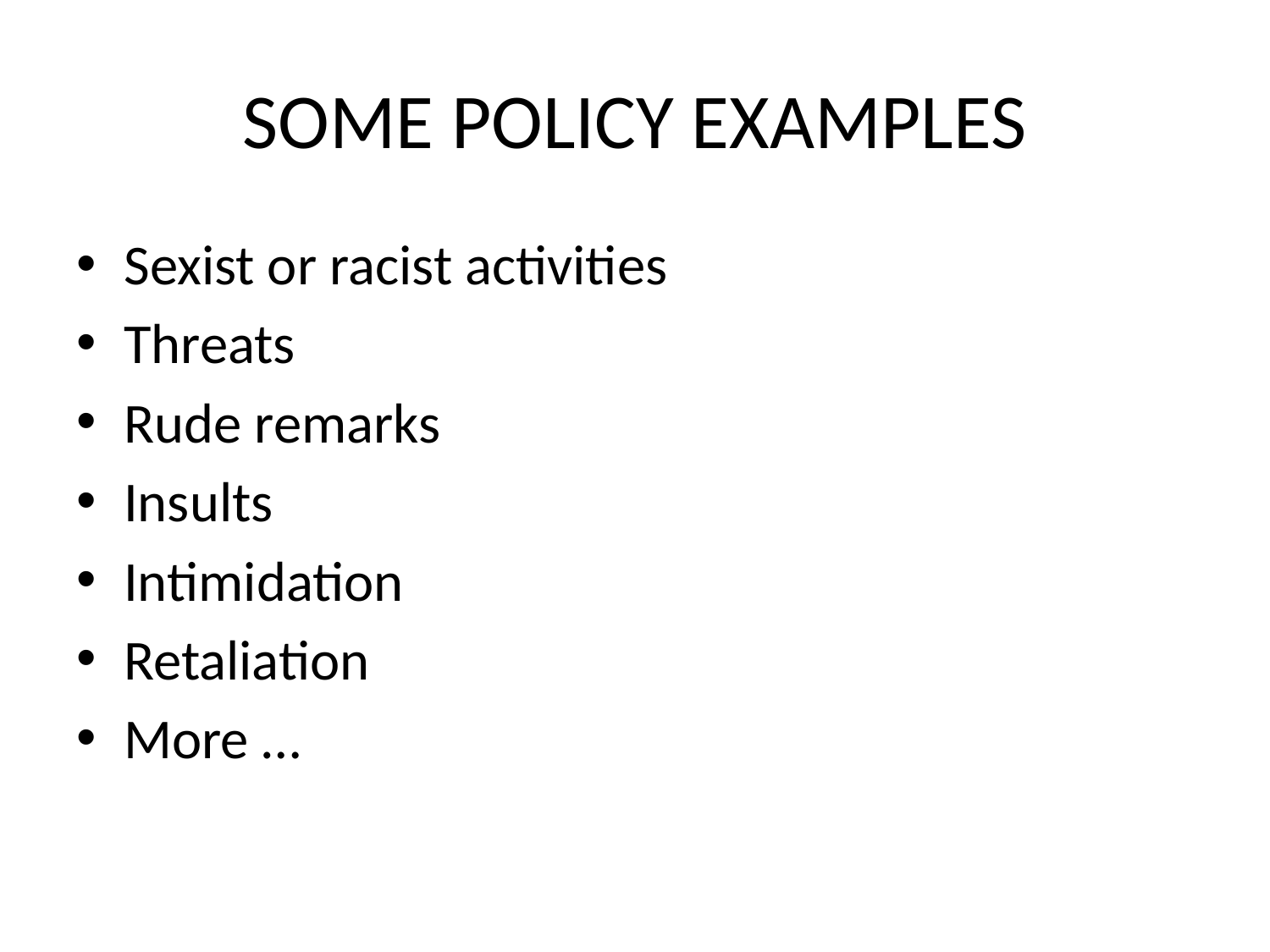

# SOME POLICY EXAMPLES
Sexist or racist activities
Threats
Rude remarks
Insults
Intimidation
Retaliation
More …